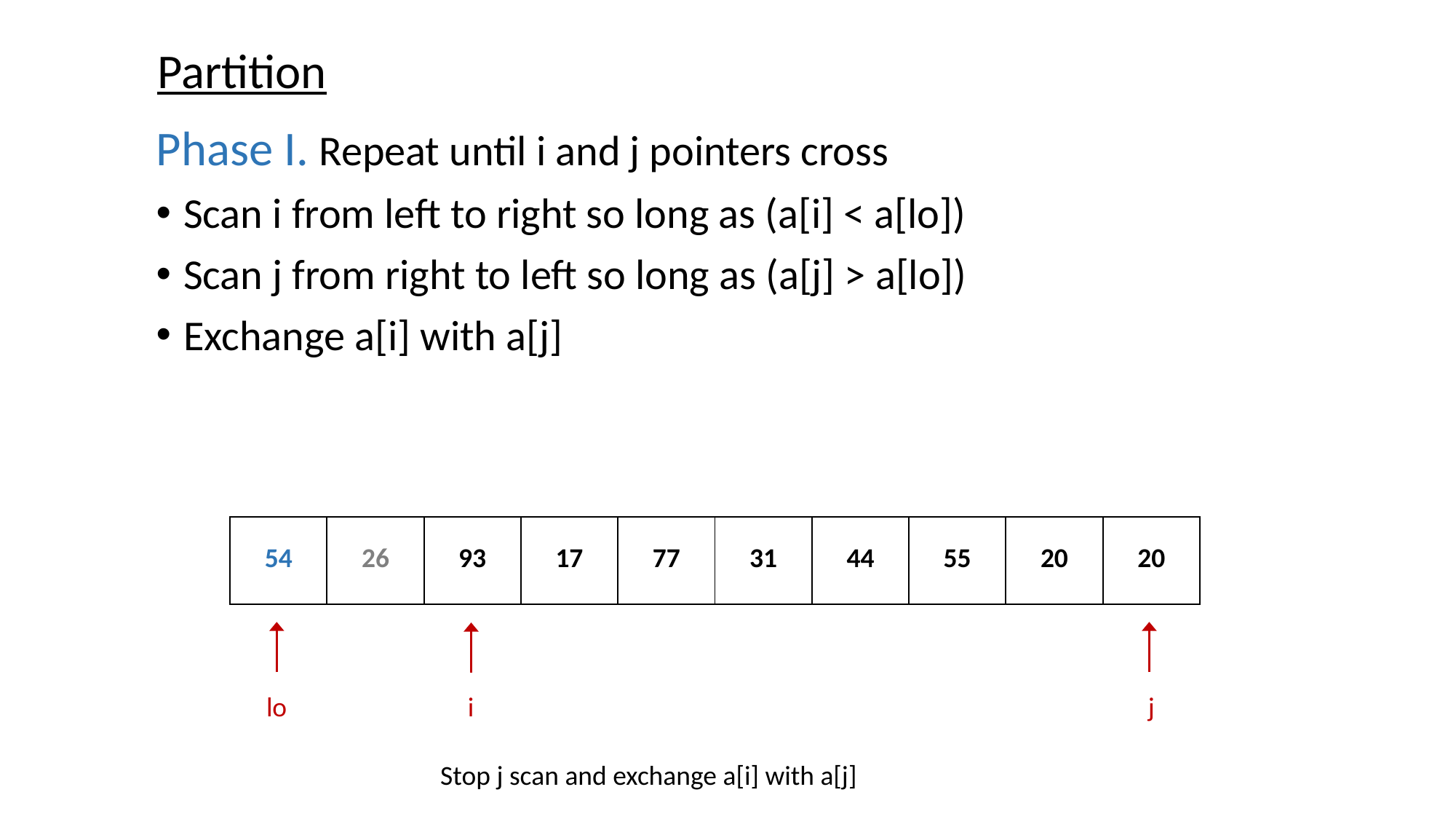

Partition
Phase I. Repeat until i and j pointers cross
Scan i from left to right so long as (a[i] < a[lo])
Scan j from right to left so long as (a[j] > a[lo])
Exchange a[i] with a[j]
| 54 | 26 | 93 | 17 | 77 | 31 | 44 | 55 | 20 | 20 |
| --- | --- | --- | --- | --- | --- | --- | --- | --- | --- |
j
lo
i
Stop j scan and exchange a[i] with a[j]